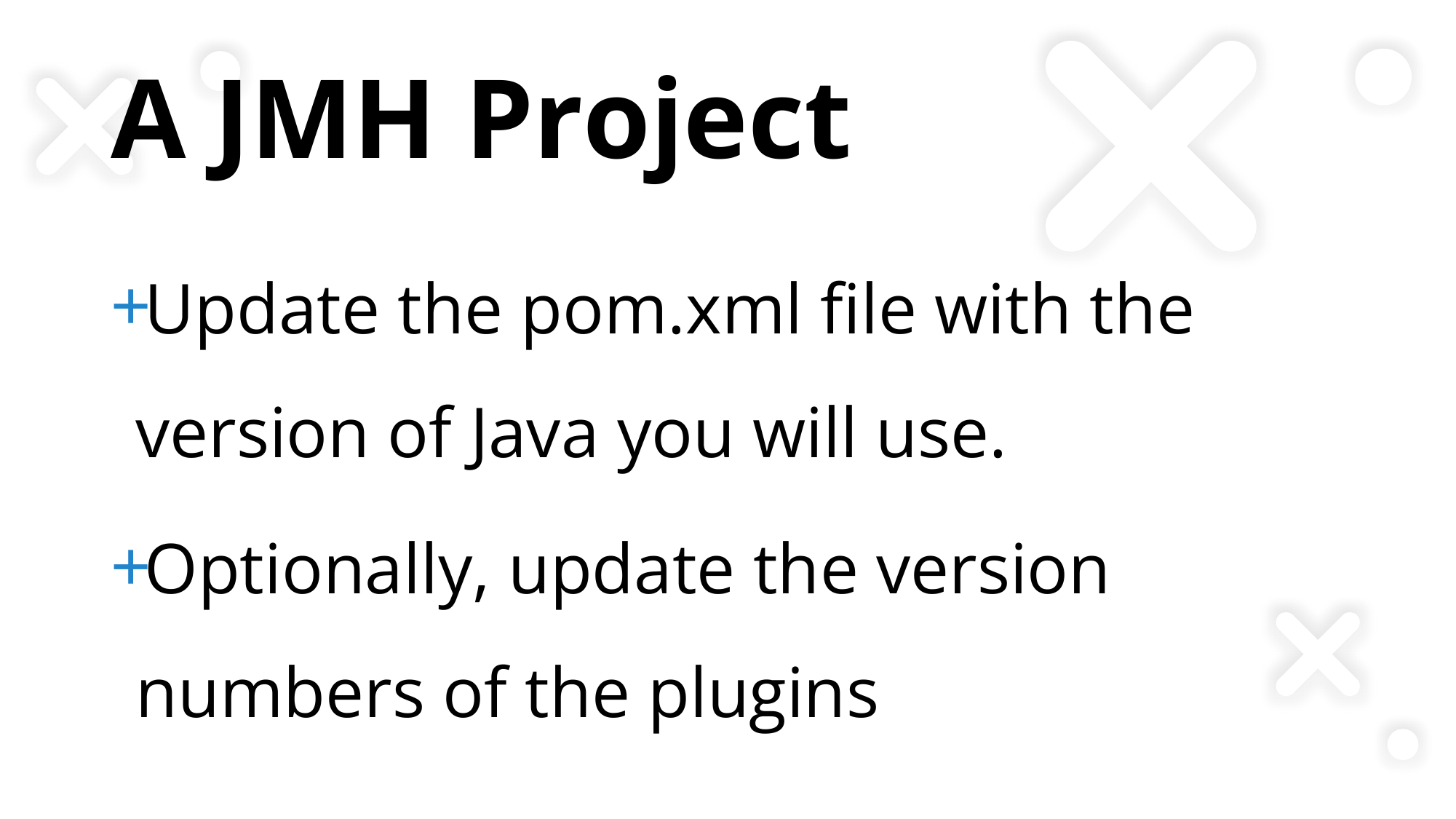

# A JMH Project
Update the pom.xml file with the version of Java you will use.
Optionally, update the version numbers of the plugins